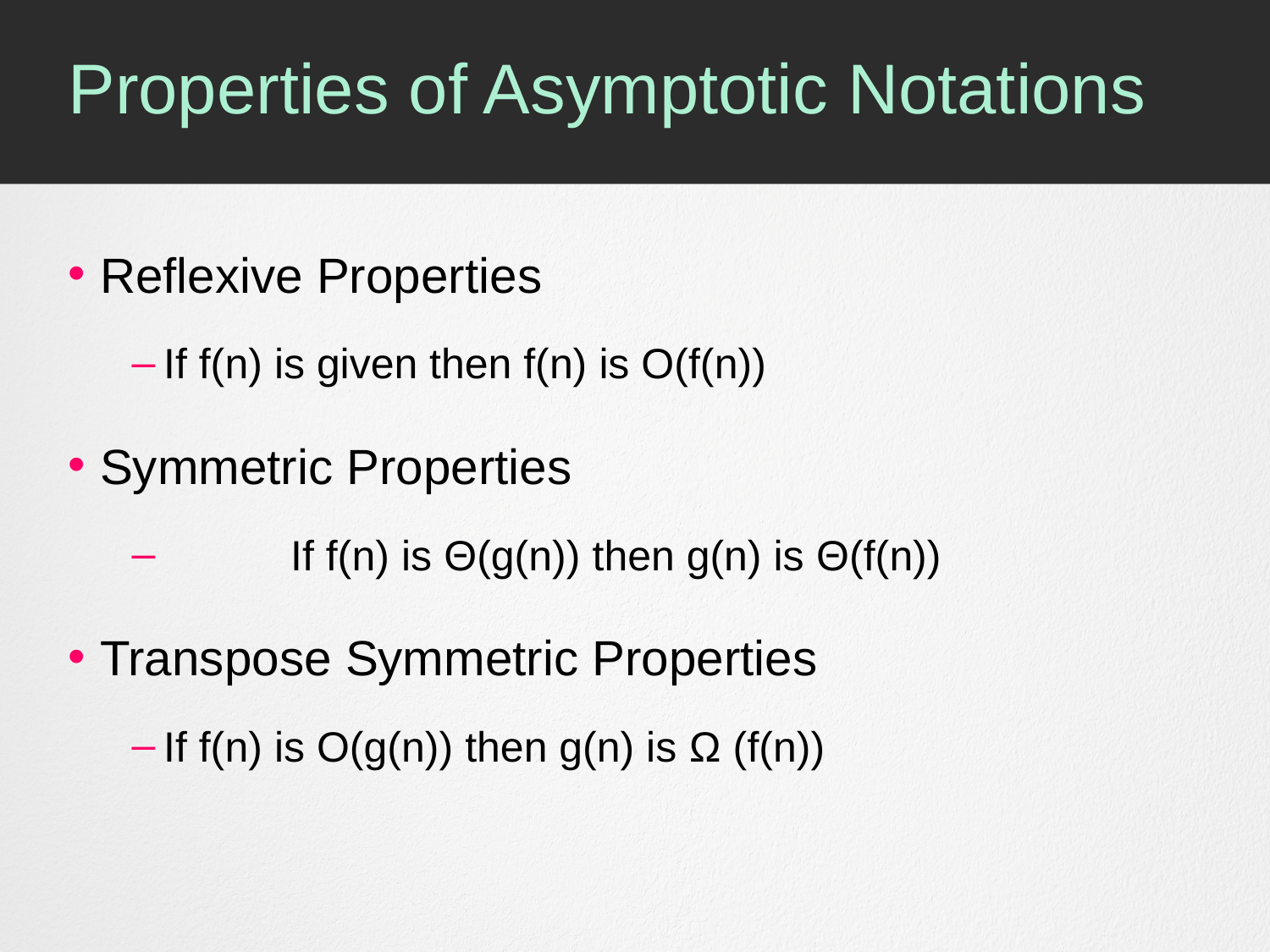

# Properties of Asymptotic Notations
Reflexive Properties
If f(n) is given then f(n) is O(f(n))
Symmetric Properties
	If f(n) is Θ(g(n)) then g(n) is Θ(f(n))
Transpose Symmetric Properties
If f(n) is O(g(n)) then g(n) is Ω (f(n))